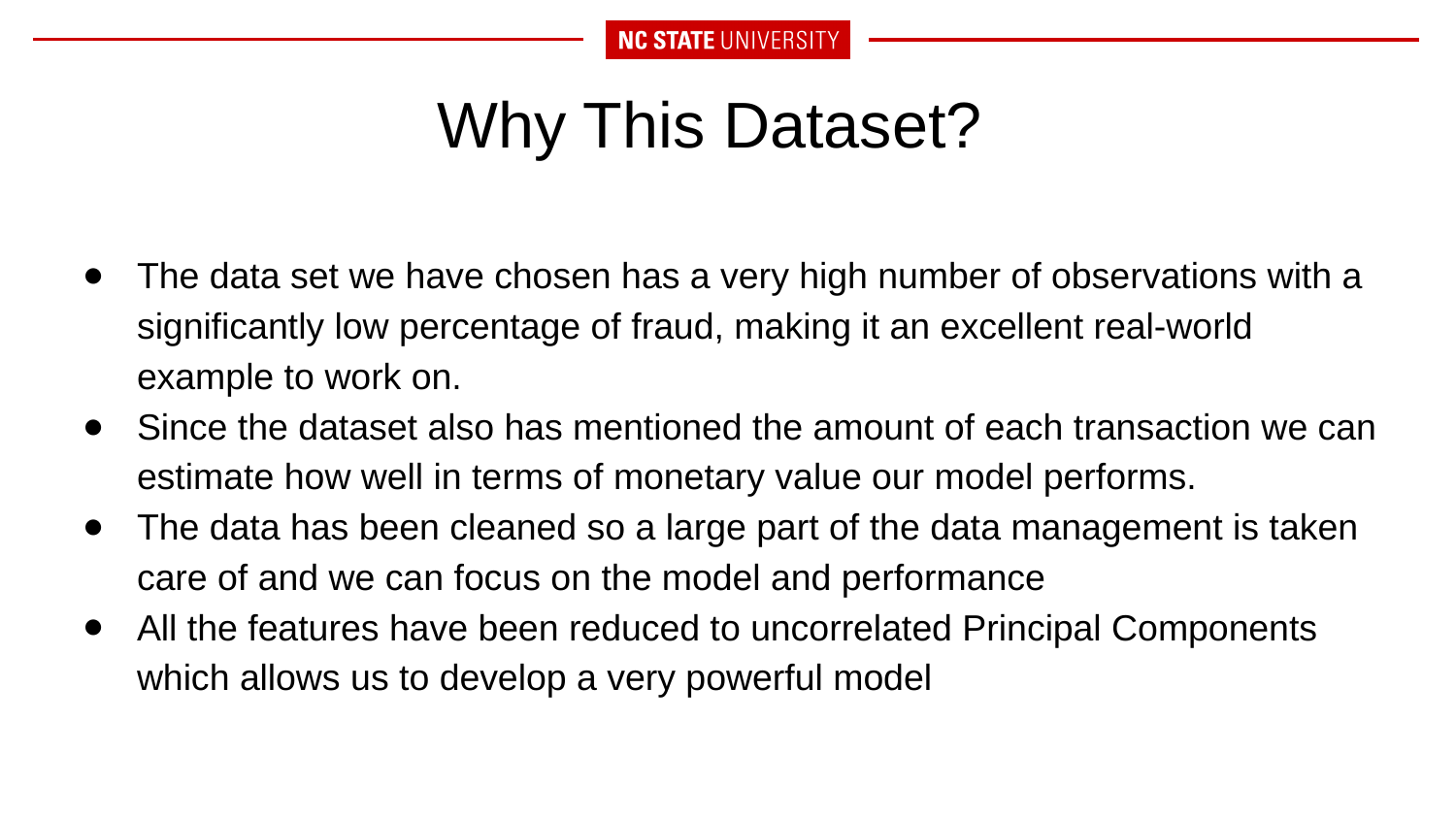

# Why This Dataset?

The data set we have chosen has a very high number of observations with a significantly low percentage of fraud, making it an excellent real-world example to work on.
Since the dataset also has mentioned the amount of each transaction we can estimate how well in terms of monetary value our model performs.
The data has been cleaned so a large part of the data management is taken care of and we can focus on the model and performance
All the features have been reduced to uncorrelated Principal Components which allows us to develop a very powerful model